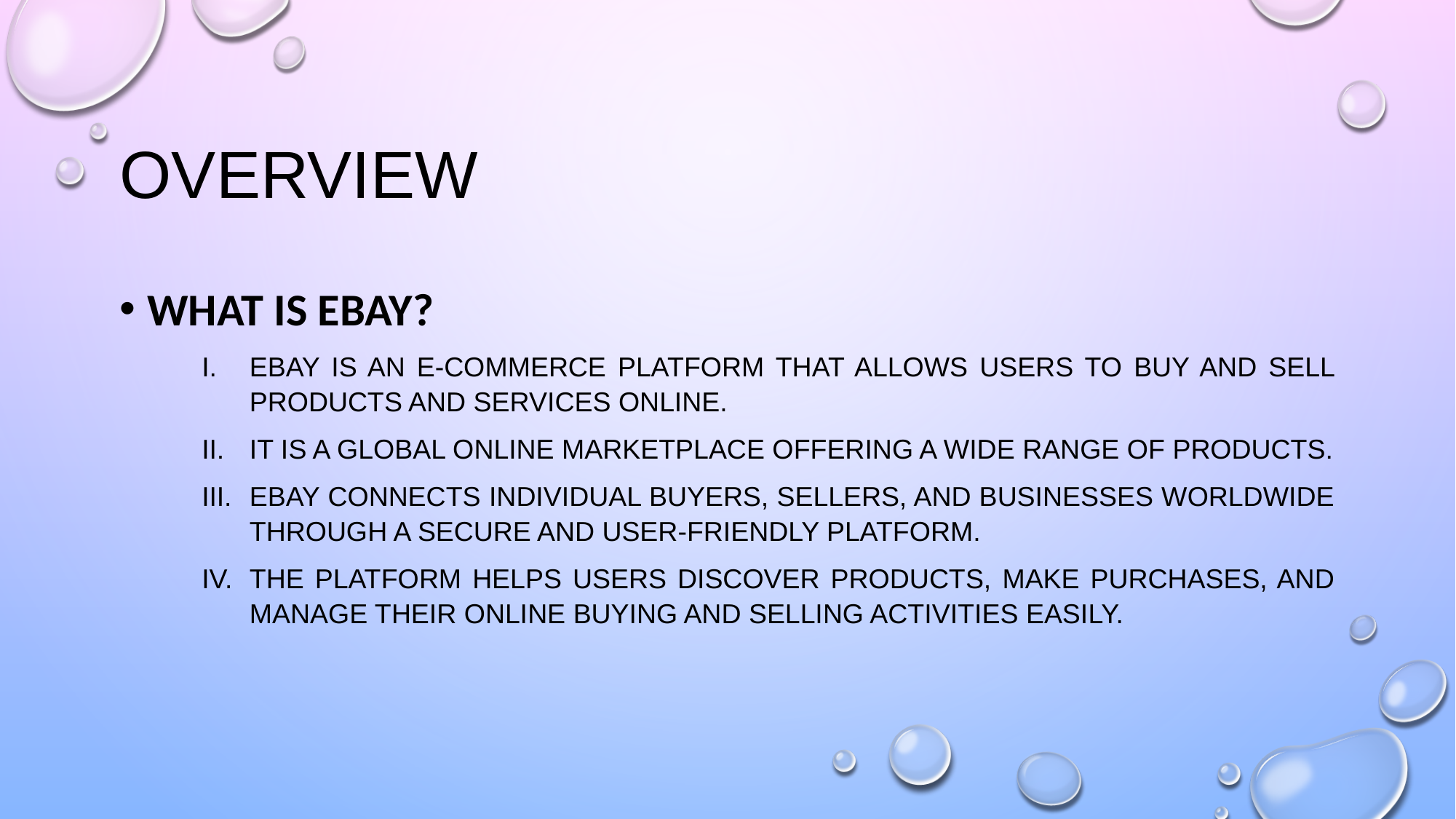

# Overview
What is EBAY?
eBay is an e-commerce platform that allows users to buy and sell products and services online.
It is a global online marketplace offering a wide range of products.
eBay connects individual buyers, sellers, and businesses worldwide through a secure and user-friendly platform.
The platform helps users discover products, make purchases, and manage their online buying and selling activities easily.